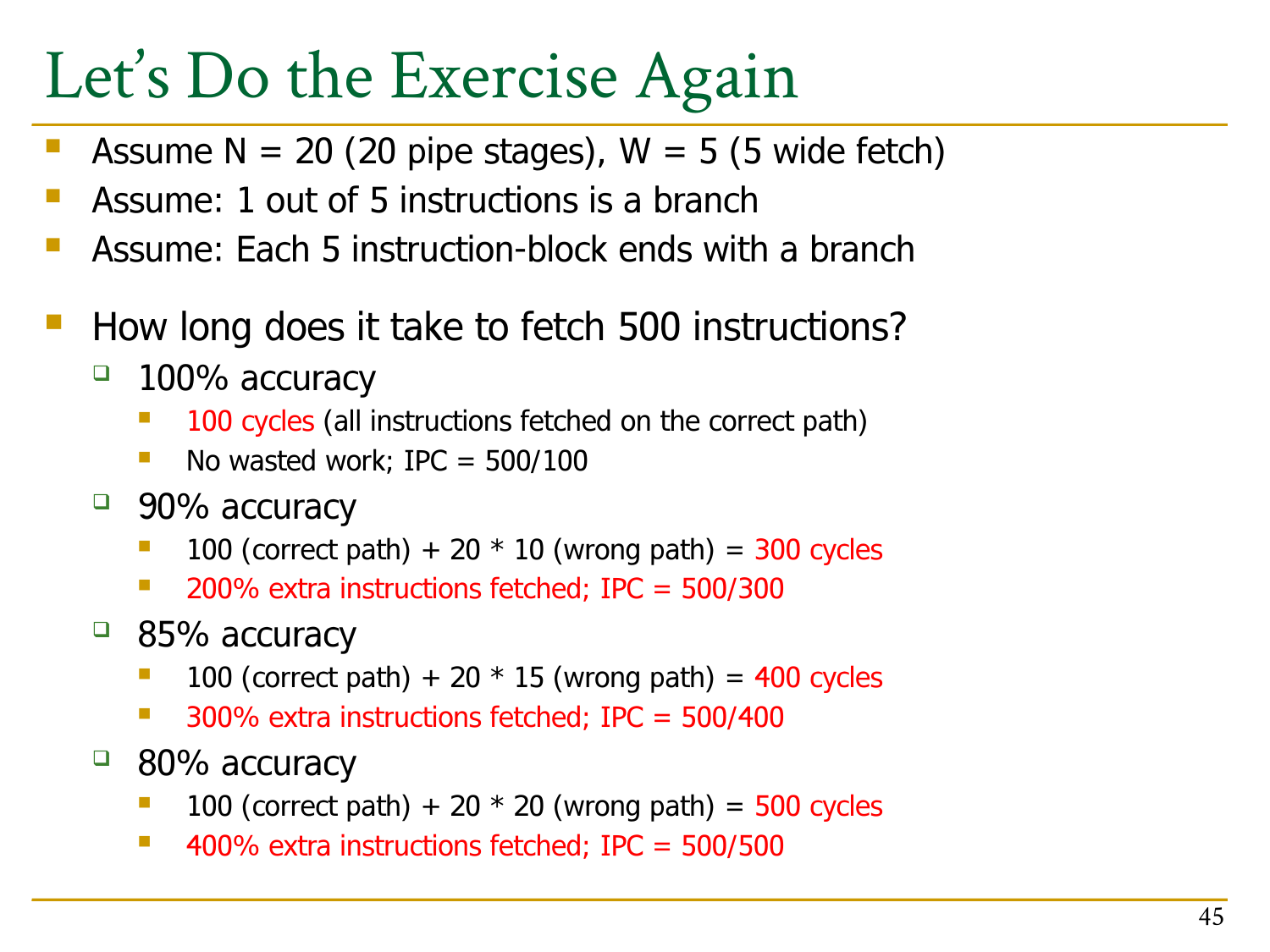

# Let’s Do the Exercise Again
Assume N = 20 (20 pipe stages), W = 5 (5 wide fetch)
Assume: 1 out of 5 instructions is a branch
Assume: Each 5 instruction-block ends with a branch

How long does it take to fetch 500 instructions?
100% accuracy
100 cycles (all instructions fetched on the correct path)
No wasted work; IPC = 500/100
90% accuracy
100 (correct path) + 20 * 10 (wrong path) = 300 cycles
200% extra instructions fetched; IPC = 500/300
85% accuracy
100 (correct path) + 20 * 15 (wrong path) = 400 cycles
300% extra instructions fetched; IPC = 500/400
80% accuracy
100 (correct path) + 20 * 20 (wrong path) = 500 cycles
400% extra instructions fetched; IPC = 500/500

45